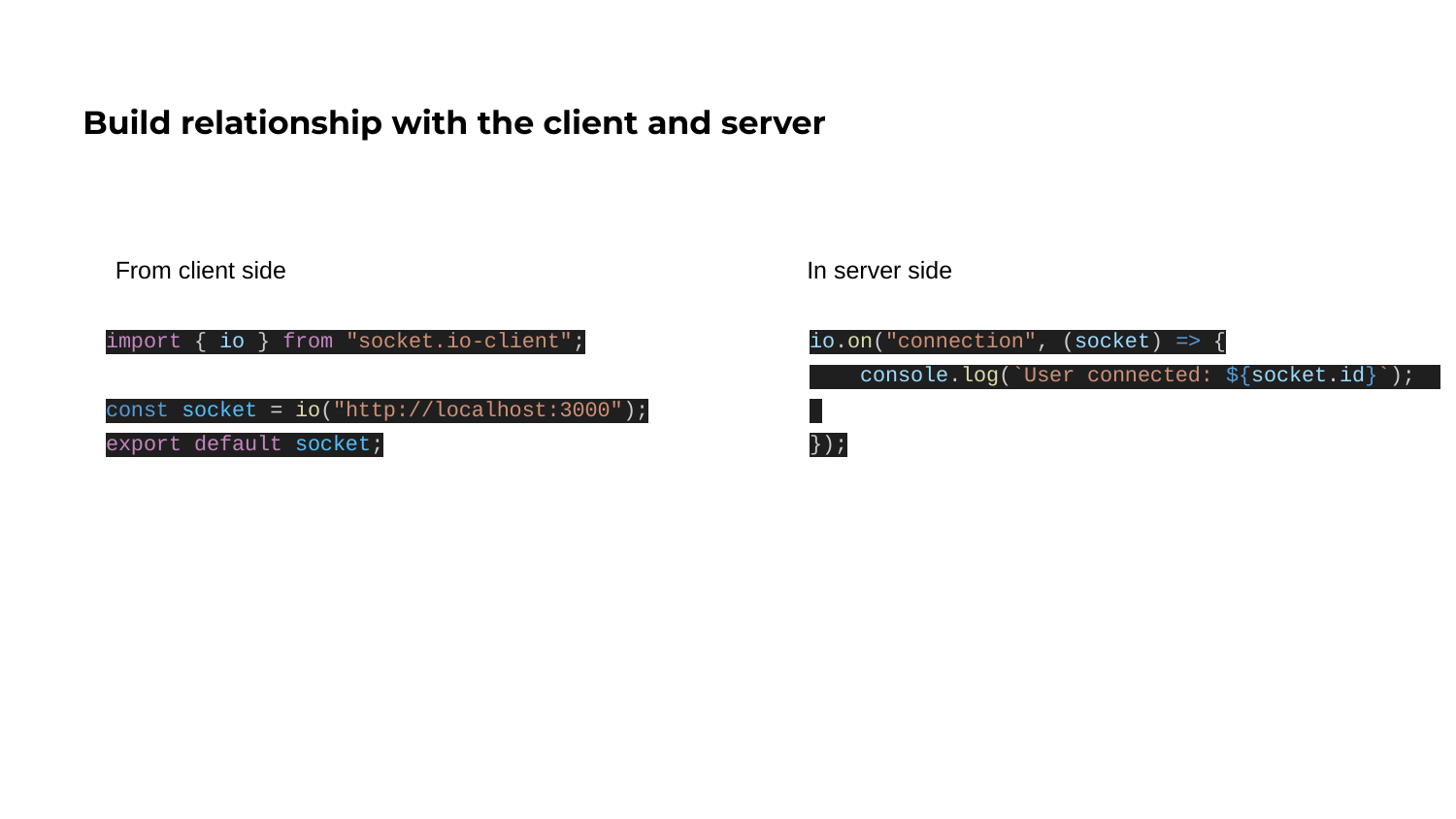

Build relationship with the client and server
From client side
In server side
import { io } from "socket.io-client";

const socket = io("http://localhost:3000");
export default socket;
io.on("connection", (socket) => {
    console.log(`User connected: ${socket.id}`);
});